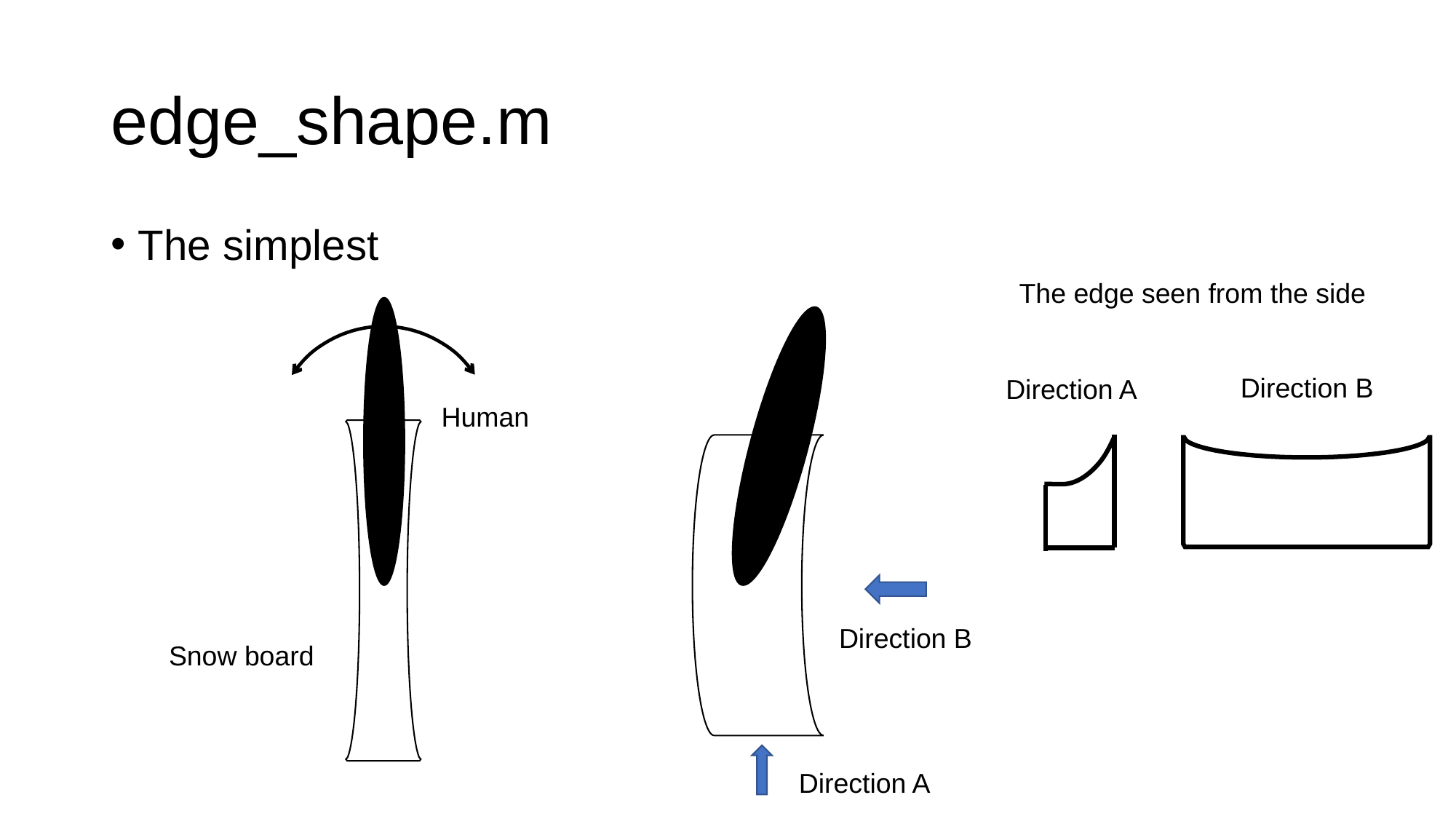

# edge_shape.m
The simplest
The edge seen from the side

Direction B
Direction A
Human

Direction B
Snow board

Direction A